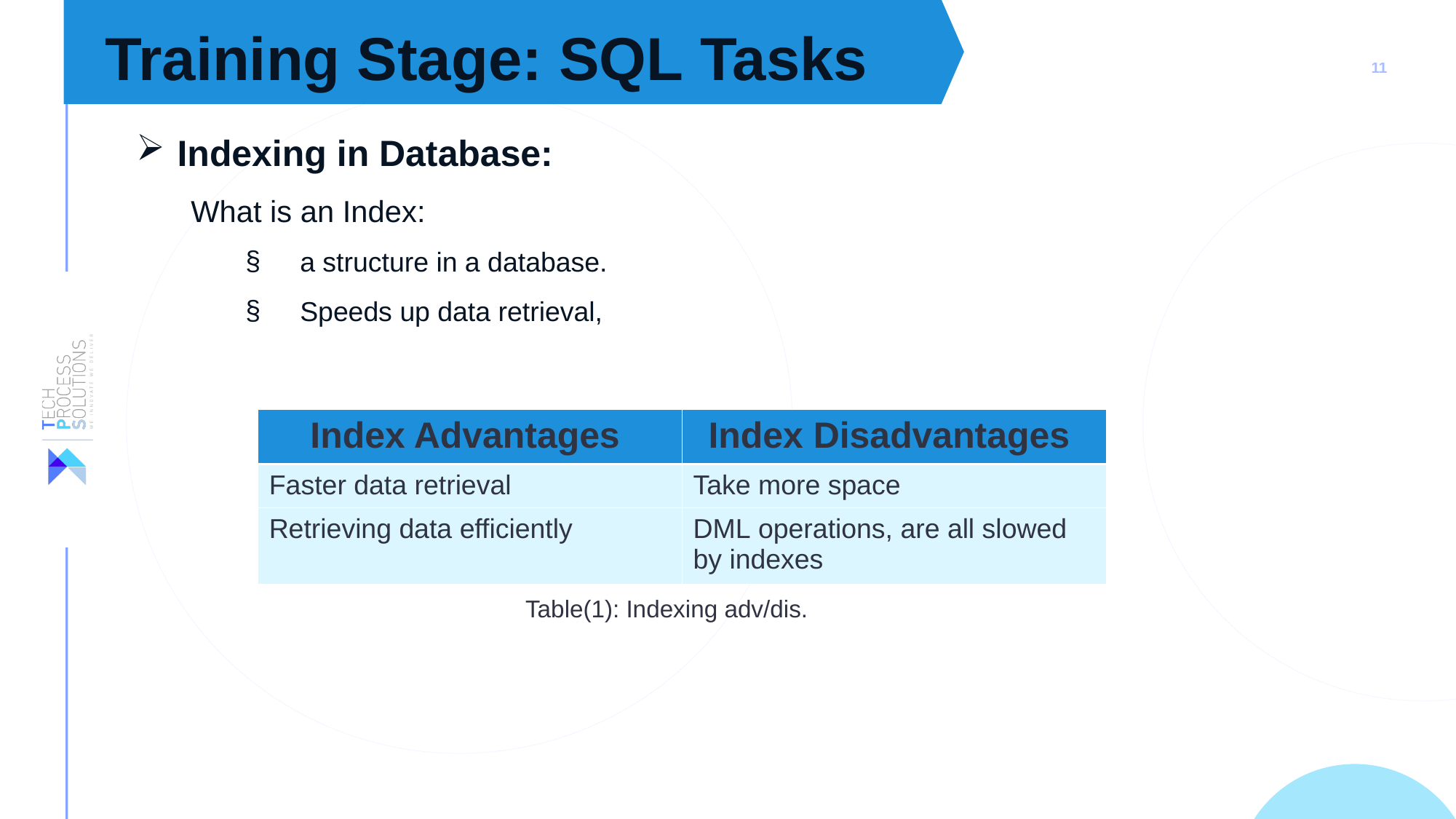

Training Stage: SQL Tasks
Indexing in Database:
What is an Index:
a structure in a database.
Speeds up data retrieval,

| Index Advantages | Index Disadvantages |
| --- | --- |
| Faster data retrieval | Take more space |
| Retrieving data efficiently | DML operations, are all slowed by indexes |
Table(1): Indexing adv/dis.